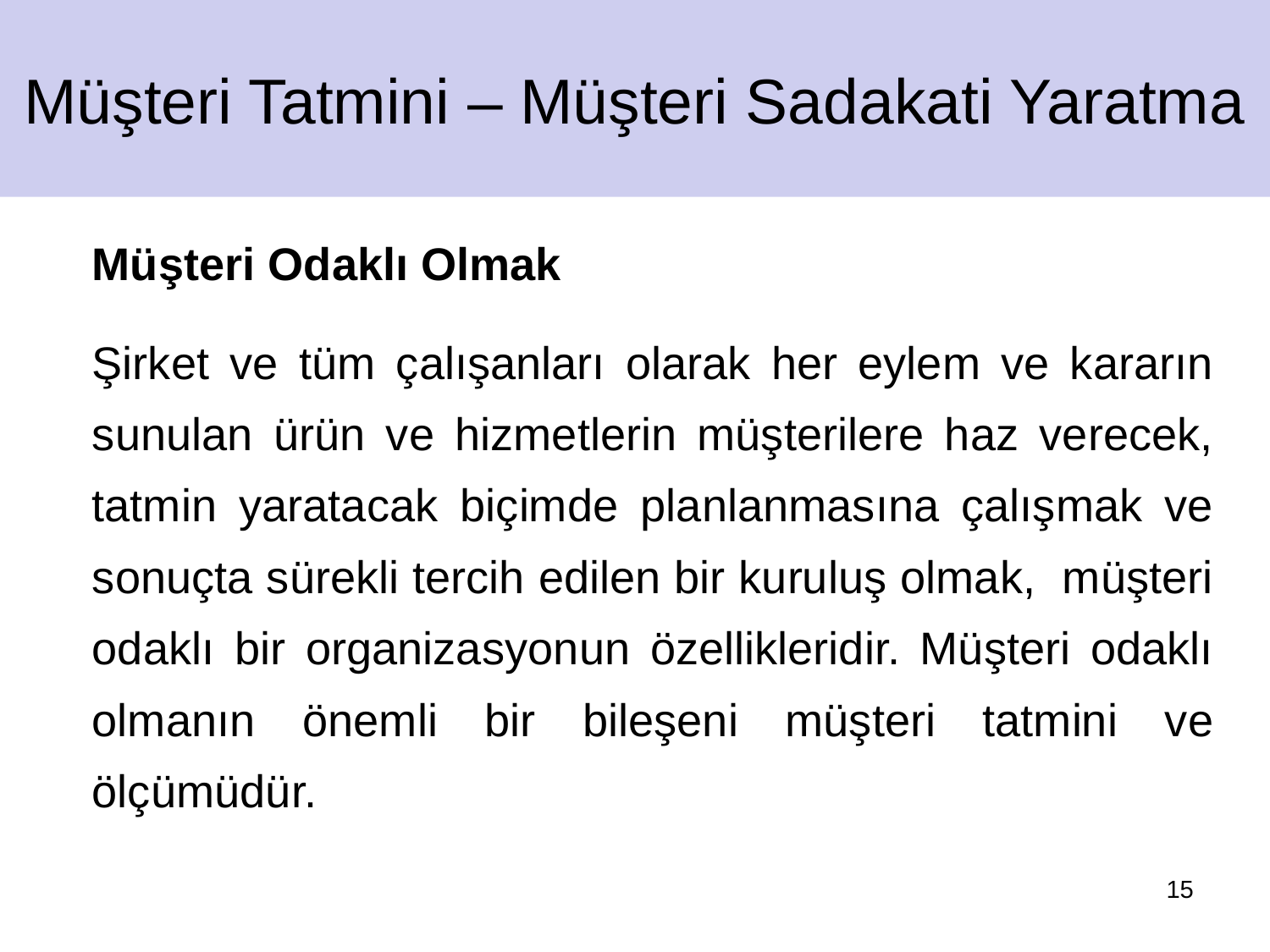

Müşteri Tatmini – Müşteri Sadakati Yaratma
	Müşteri Odaklı Olmak
	Şirket ve tüm çalışanları olarak her eylem ve kararın sunulan ürün ve hizmetlerin müşterilere haz verecek, tatmin yaratacak biçimde planlanmasına çalışmak ve sonuçta sürekli tercih edilen bir kuruluş olmak,  müşteri odaklı bir organizasyonun özellikleridir. Müşteri odaklı olmanın önemli bir bileşeni müşteri tatmini ve ölçümüdür.
15